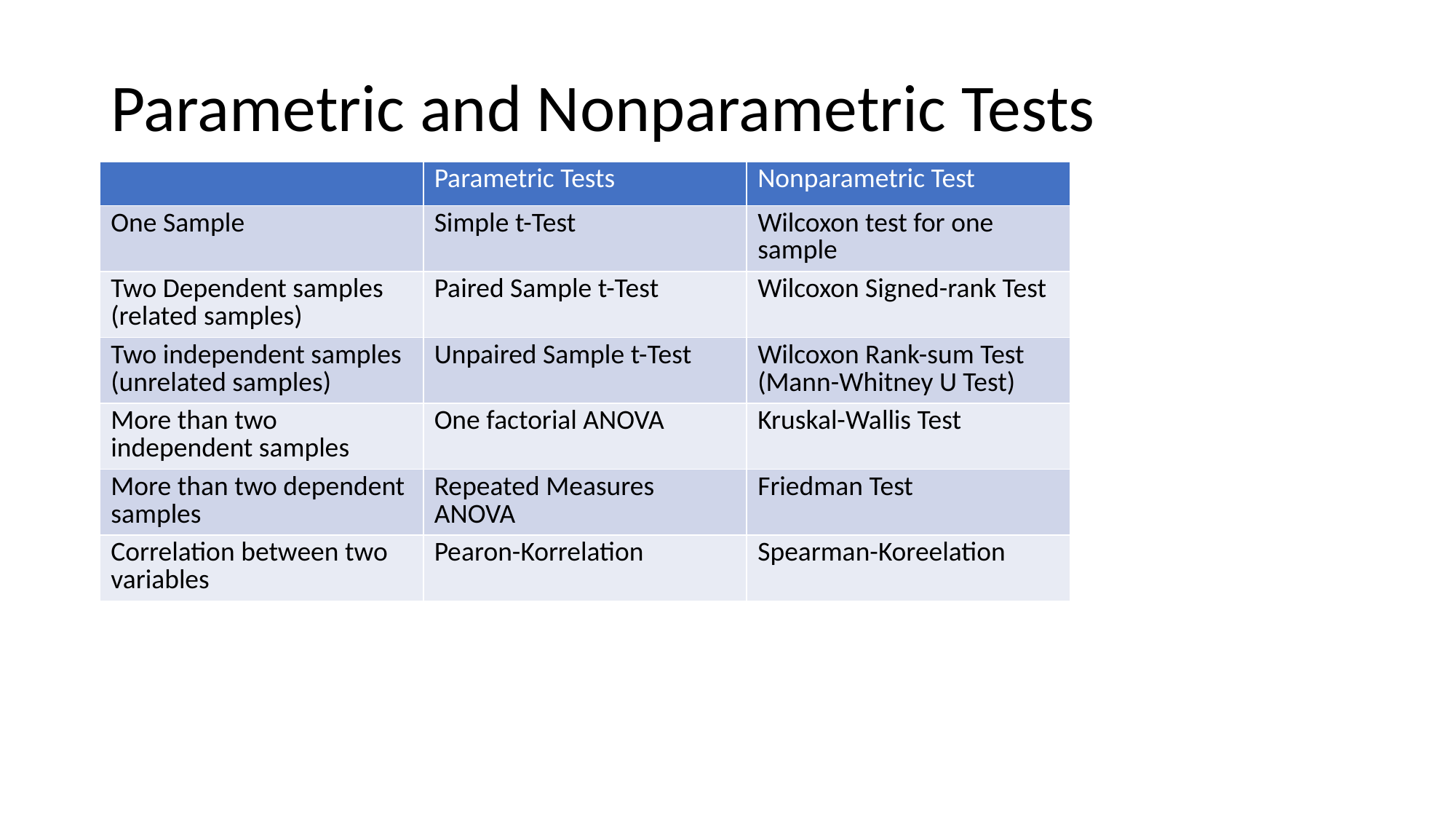

# Parametric and Nonparametric Tests
|  | Parametric Tests | Nonparametric Test |
| --- | --- | --- |
| One Sample | Simple t-Test | Wilcoxon test for one sample |
| Two Dependent samples (related samples) | Paired Sample t-Test | Wilcoxon Signed-rank Test |
| Two independent samples (unrelated samples) | Unpaired Sample t-Test | Wilcoxon Rank-sum Test (Mann-Whitney U Test) |
| More than two independent samples | One factorial ANOVA | Kruskal-Wallis Test |
| More than two dependent samples | Repeated Measures ANOVA | Friedman Test |
| Correlation between two variables | Pearon-Korrelation | Spearman-Koreelation |